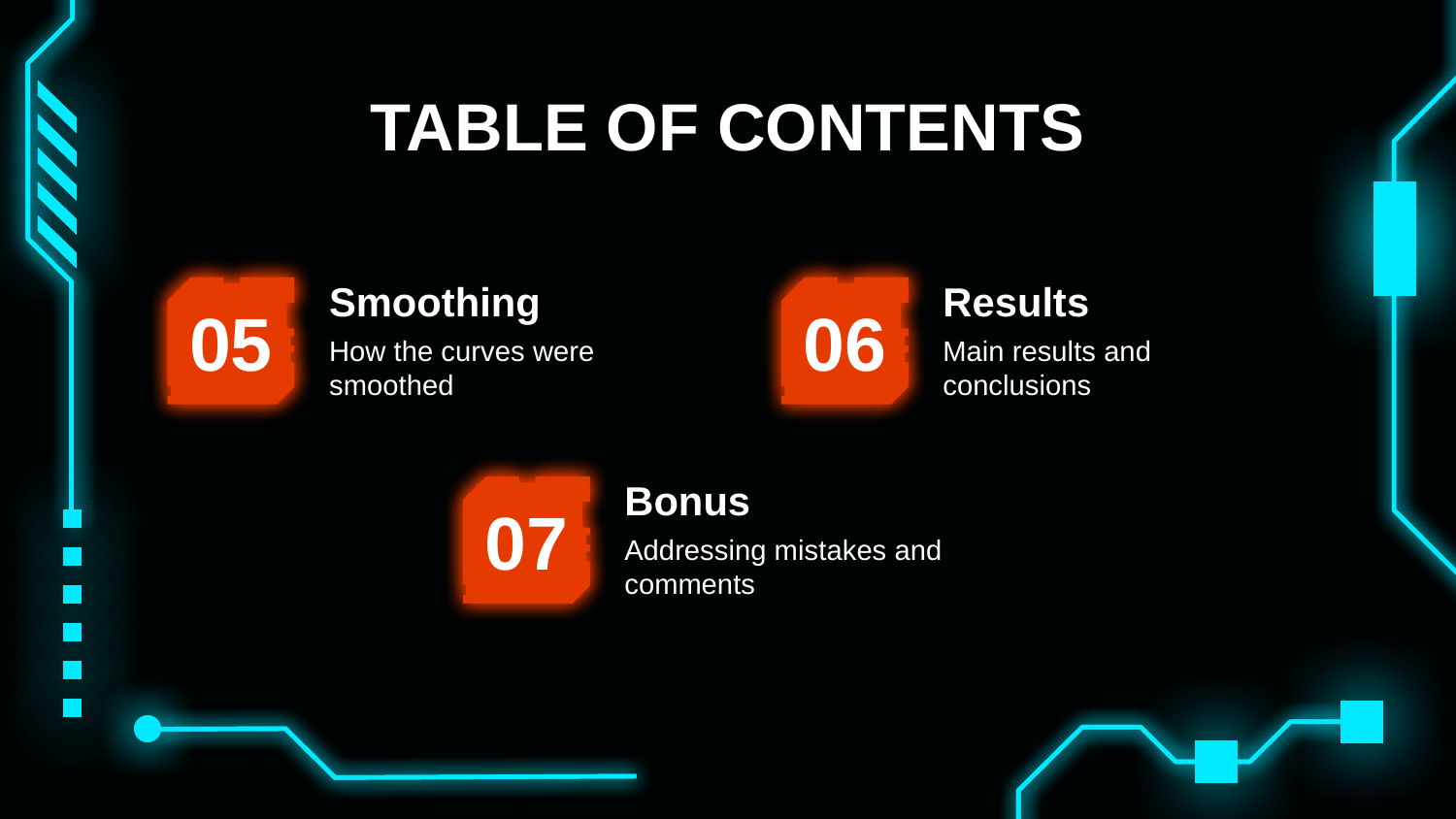

# TABLE OF CONTENTS
Smoothing
Results

05
06
How the curves were smoothed
Main results and conclusions
Bonus

07
Addressing mistakes and comments